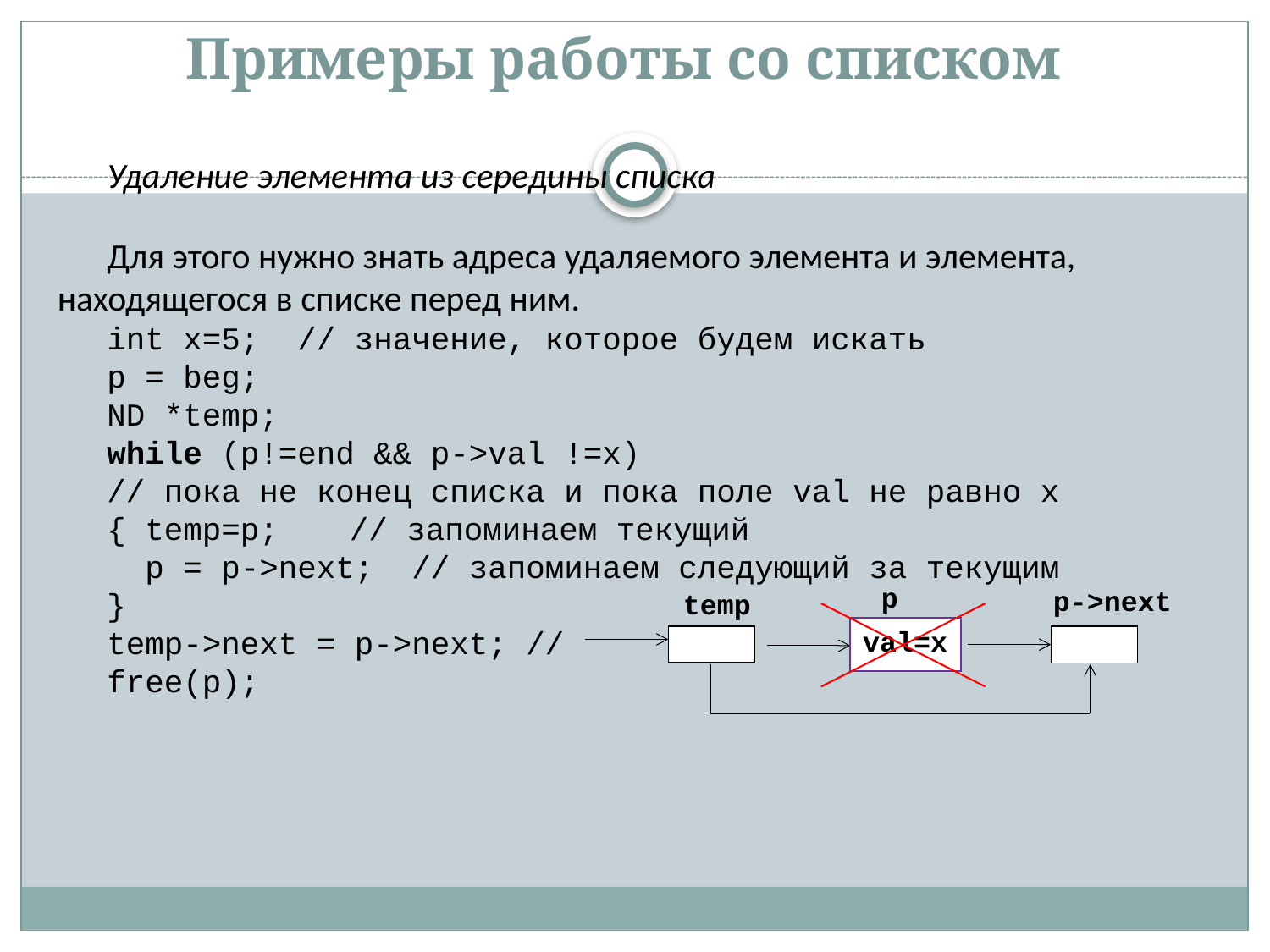

# Примеры работы со списком
Удаление элемента из середины списка

Для этого нужно знать адреса удаляемого элемента и элемента, находящегося в списке перед ним.
int x=5;  // значение, которое будем искать
p = beg;
ND *temp;
while (p!=end && p->val !=x)
// пока не конец списка и пока поле val не равно х
{ temp=p; 	  // запоминаем текущий
  p = p->next;  // запоминаем следующий за текущим
}
temp->next = p->next; //
free(p);
p
p->next
temp
val=x